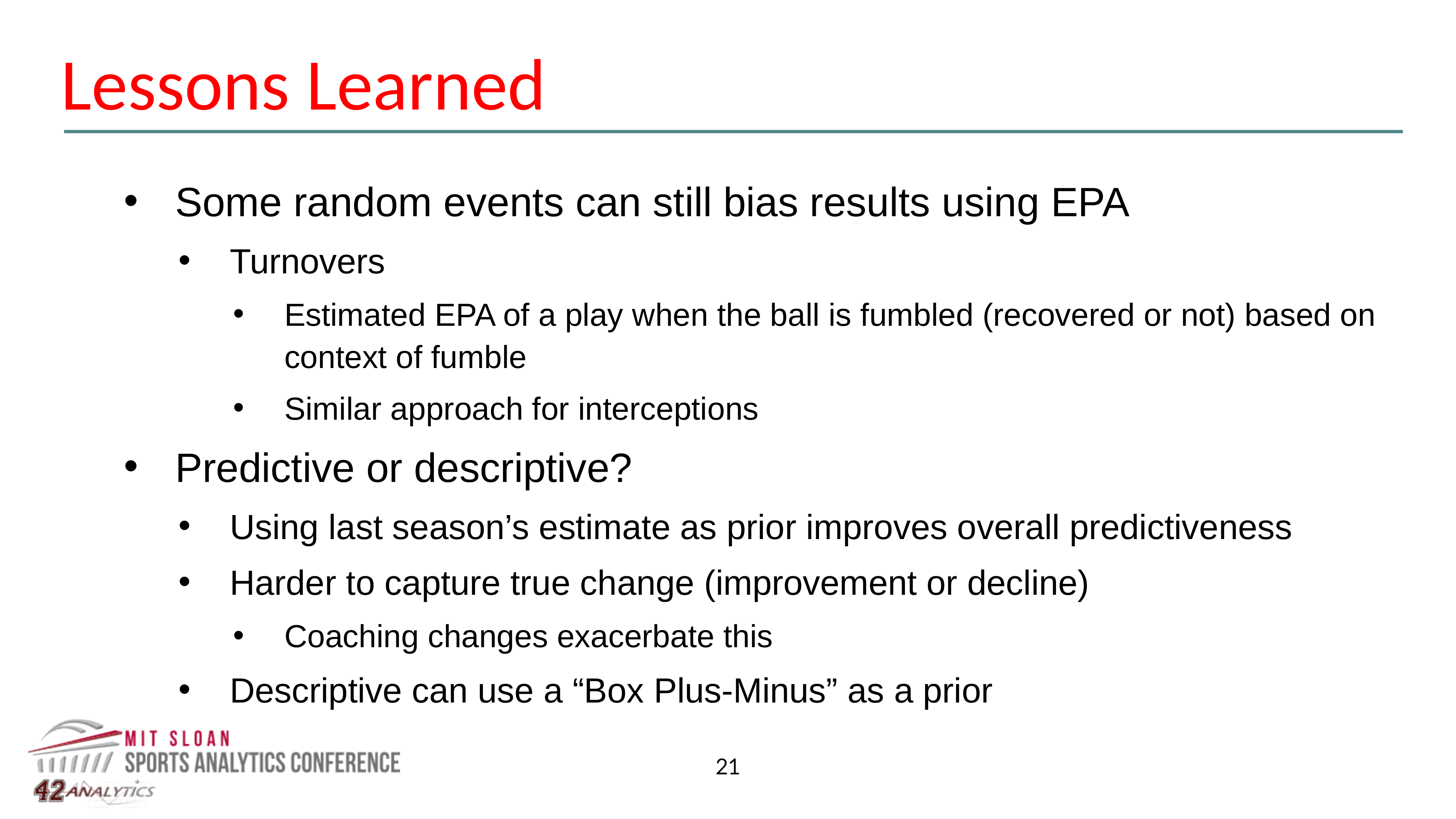

Lessons Learned
Some random events can still bias results using EPA
Turnovers
Estimated EPA of a play when the ball is fumbled (recovered or not) based on context of fumble
Similar approach for interceptions
Predictive or descriptive?
Using last season’s estimate as prior improves overall predictiveness
Harder to capture true change (improvement or decline)
Coaching changes exacerbate this
Descriptive can use a “Box Plus-Minus” as a prior